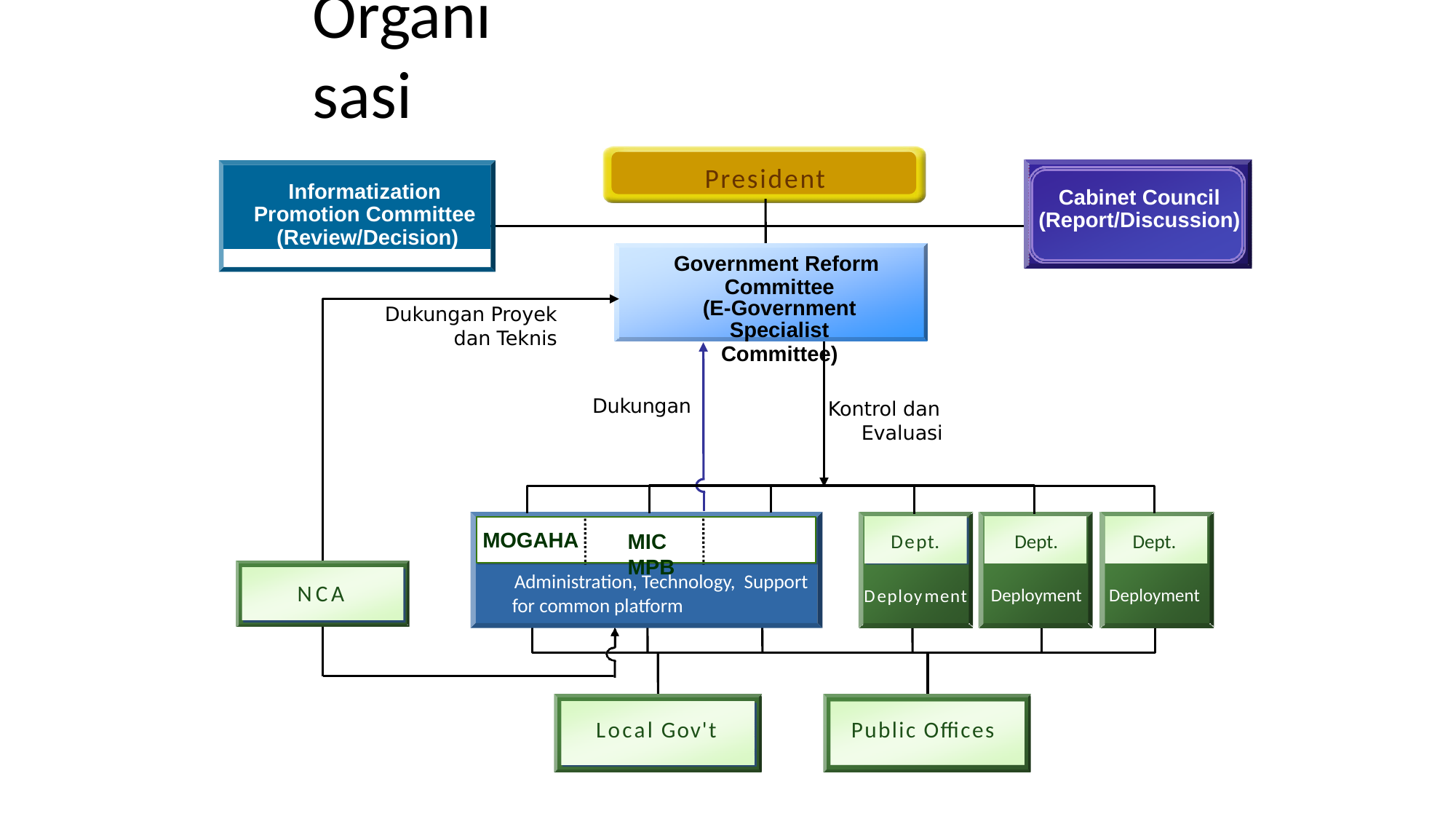

# Organisasi

President

Informatization  Promotion Committee  (Review/Decision)
Cabinet Council  (Report/Discussion)

Government Reform  Committee
(E-Government Specialist
Committee)

Dukungan Proyek
dan Teknis

Dukungan
Kontrol dan  Evaluasi

MOGAHA
MIC	MPB
Dept.
Dept.	Dept.

Deployment	Deployment

Administration, Technology,  Support for common platform
NCA
Deployment

Local Gov't
Public Offices